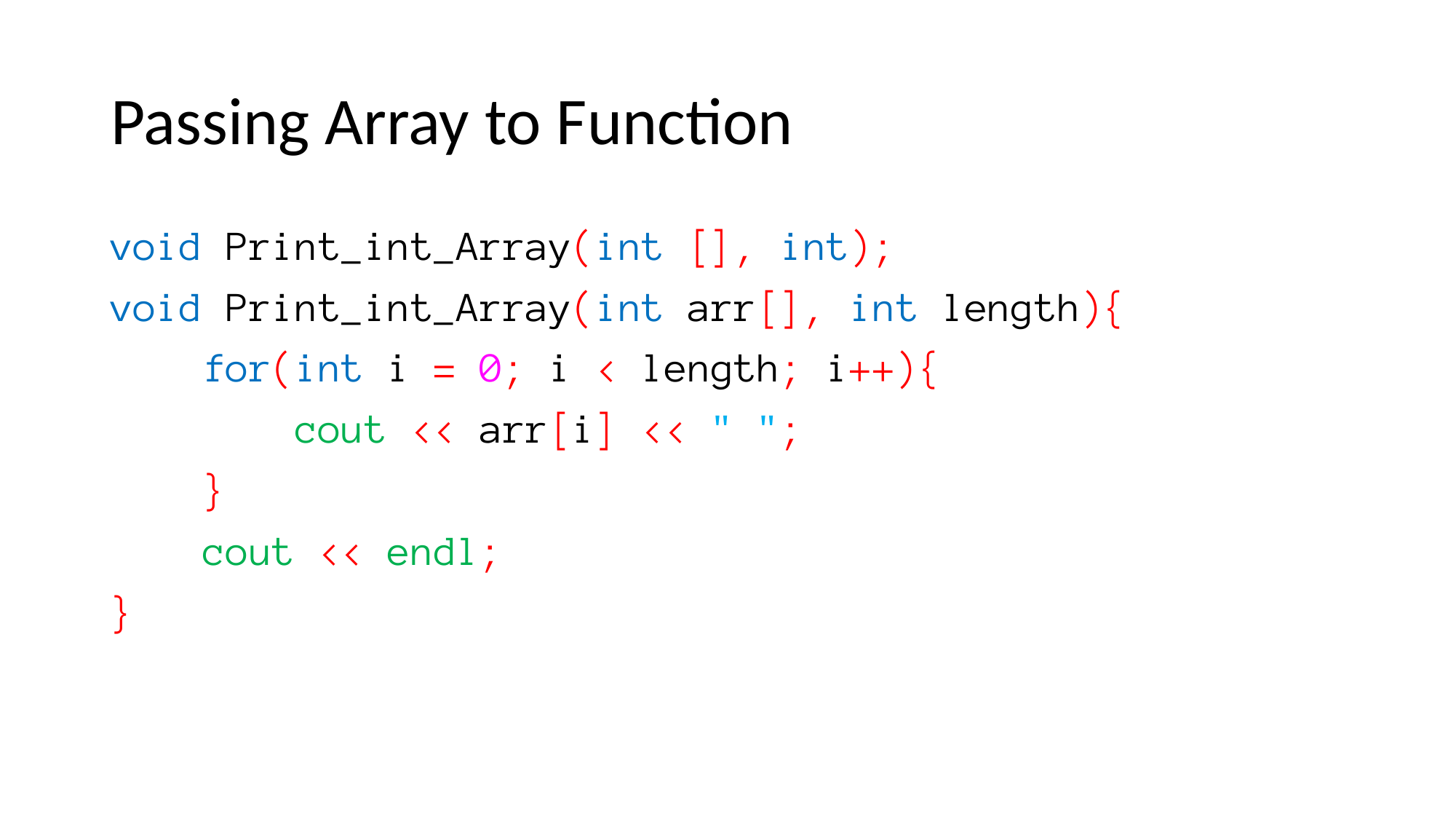

# Passing Array to Function
void Print_int_Array(int [], int);
void Print_int_Array(int arr[], int length){
    for(int i = 0; i < length; i++){
        cout << arr[i] << " ";
    }
    cout << endl;
}